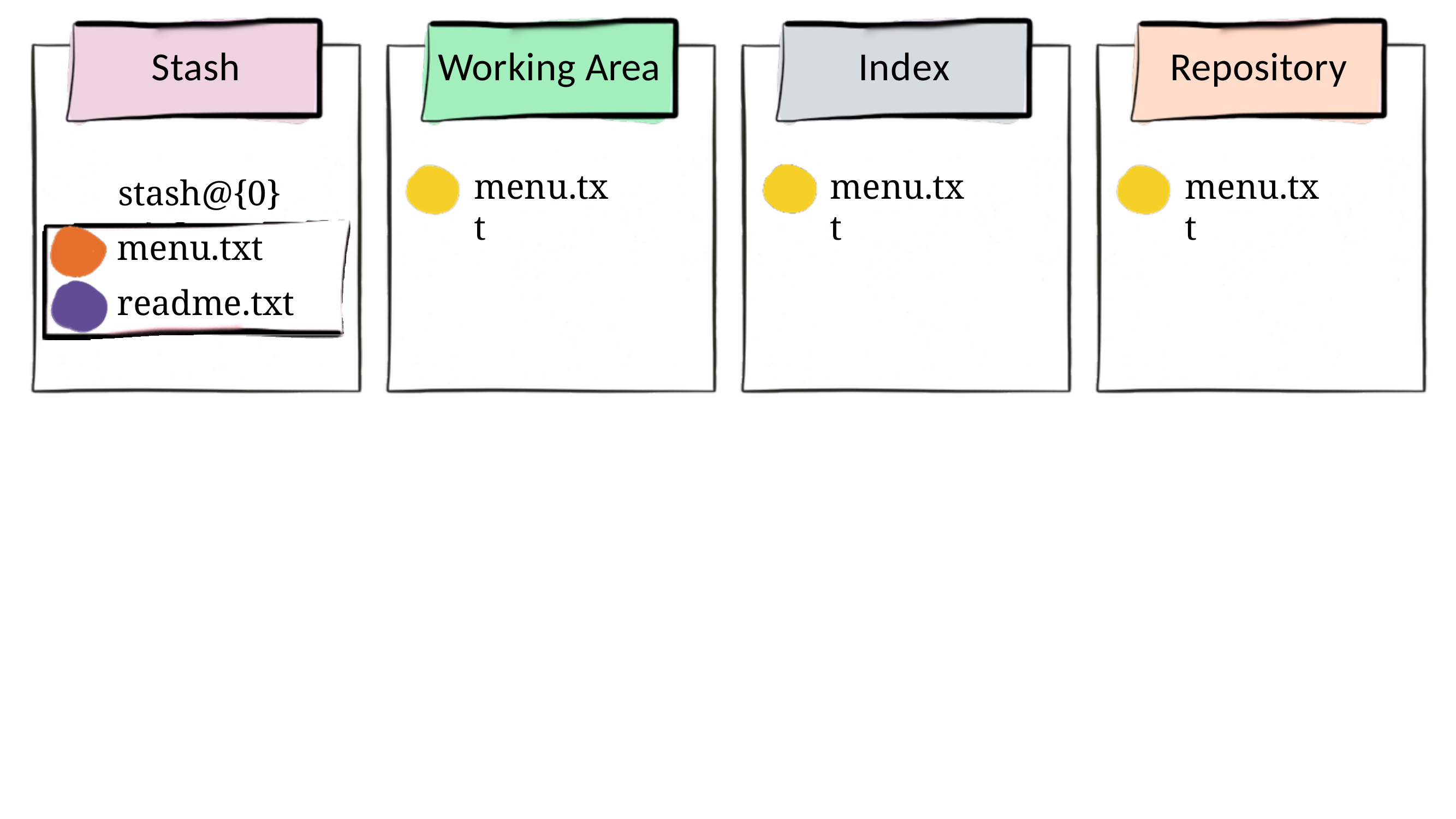

# Stash
Working Area
Index
Repository

stash@{0}  menu.txt  readme.txt
menu.txt
menu.txt
menu.txt